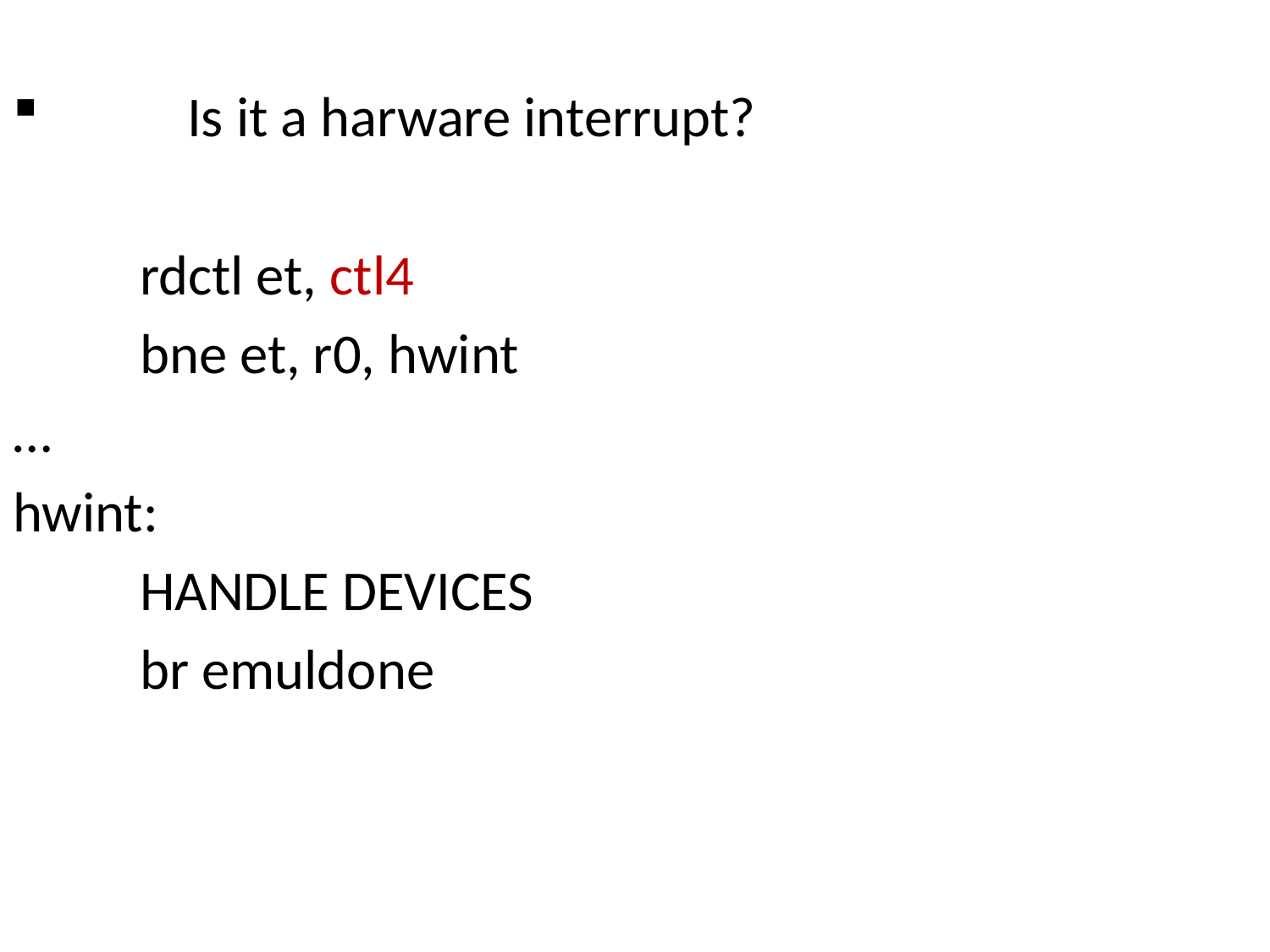

#
    	Is it a harware interrupt?

	rdctl et, ctl4
      	bne et, r0, hwint
…
hwint:
	HANDLE DEVICES
	br emuldone